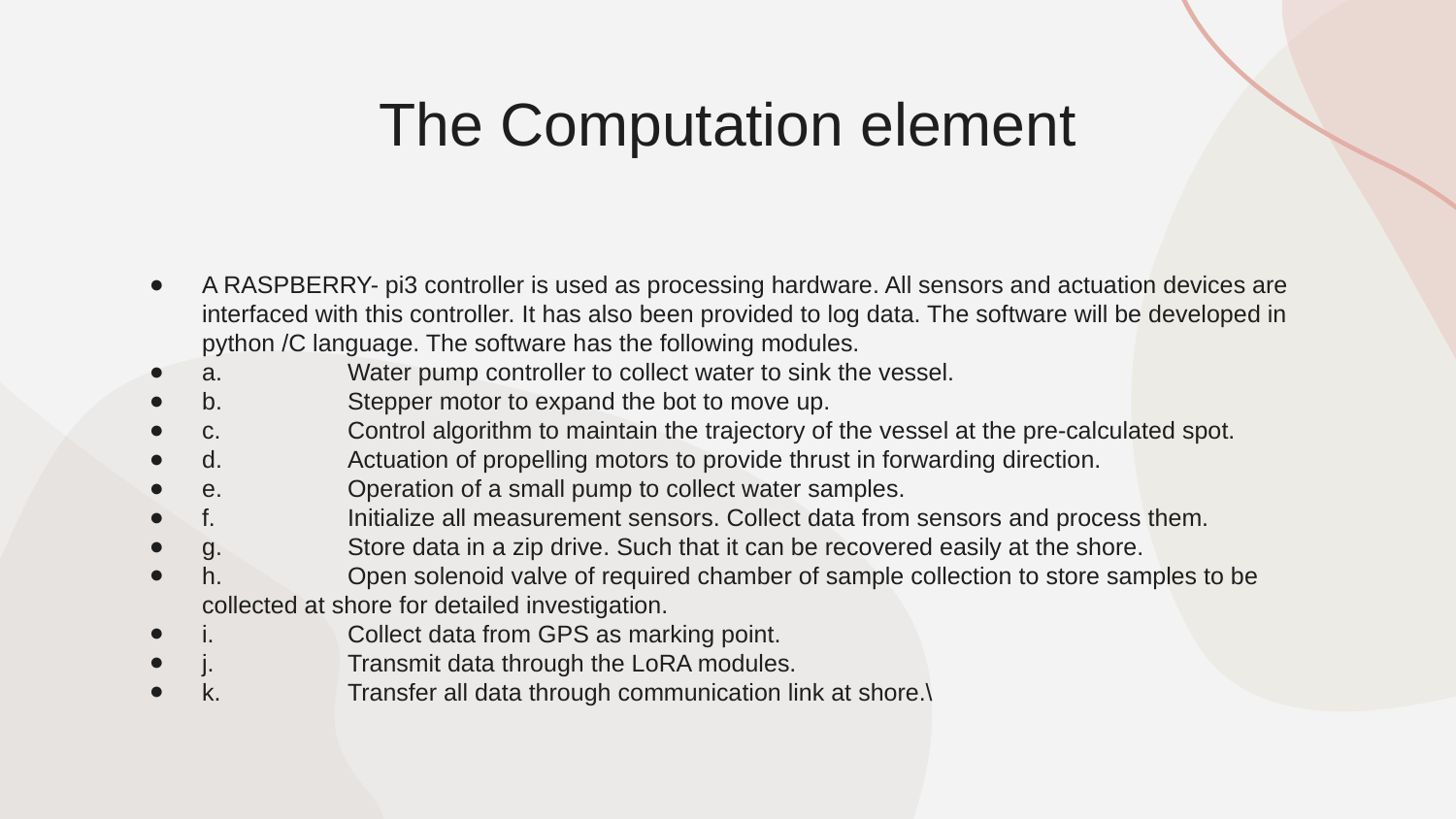

# The Computation element
A RASPBERRY- pi3 controller is used as processing hardware. All sensors and actuation devices are interfaced with this controller. It has also been provided to log data. The software will be developed in python /C language. The software has the following modules.
a.	Water pump controller to collect water to sink the vessel.
b.	Stepper motor to expand the bot to move up.
c.	Control algorithm to maintain the trajectory of the vessel at the pre-calculated spot.
d.	Actuation of propelling motors to provide thrust in forwarding direction.
e.	Operation of a small pump to collect water samples.
f.	Initialize all measurement sensors. Collect data from sensors and process them.
g.	Store data in a zip drive. Such that it can be recovered easily at the shore.
h.	Open solenoid valve of required chamber of sample collection to store samples to be collected at shore for detailed investigation.
i.	Collect data from GPS as marking point.
j.	Transmit data through the LoRA modules.
k.	Transfer all data through communication link at shore.\